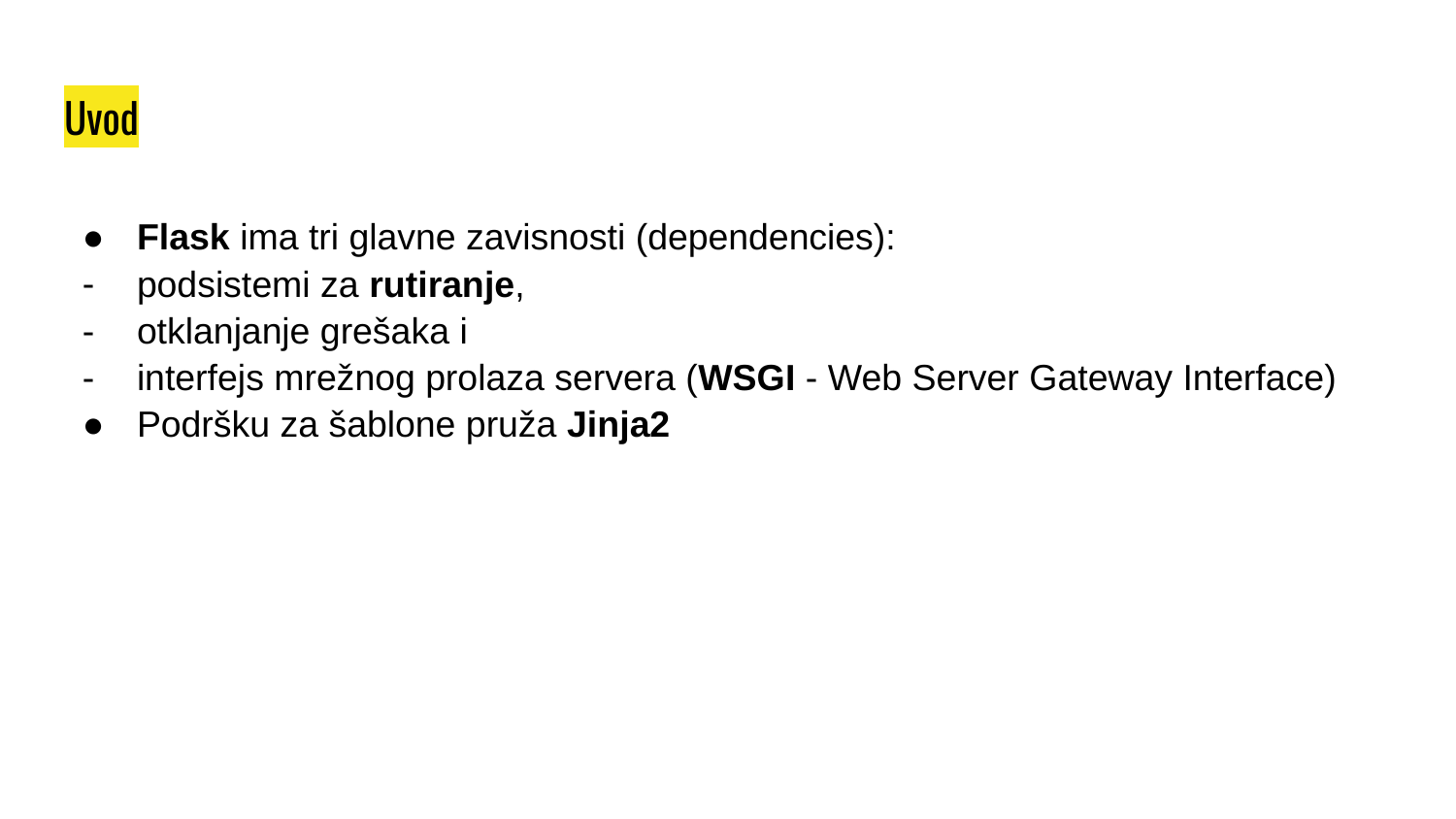

# Uvod
Flask ima tri glavne zavisnosti (dependencies):
podsistemi za rutiranje,
otklanjanje grešaka i
interfejs mrežnog prolaza servera (WSGI - Web Server Gateway Interface)
Podršku za šablone pruža Jinja2